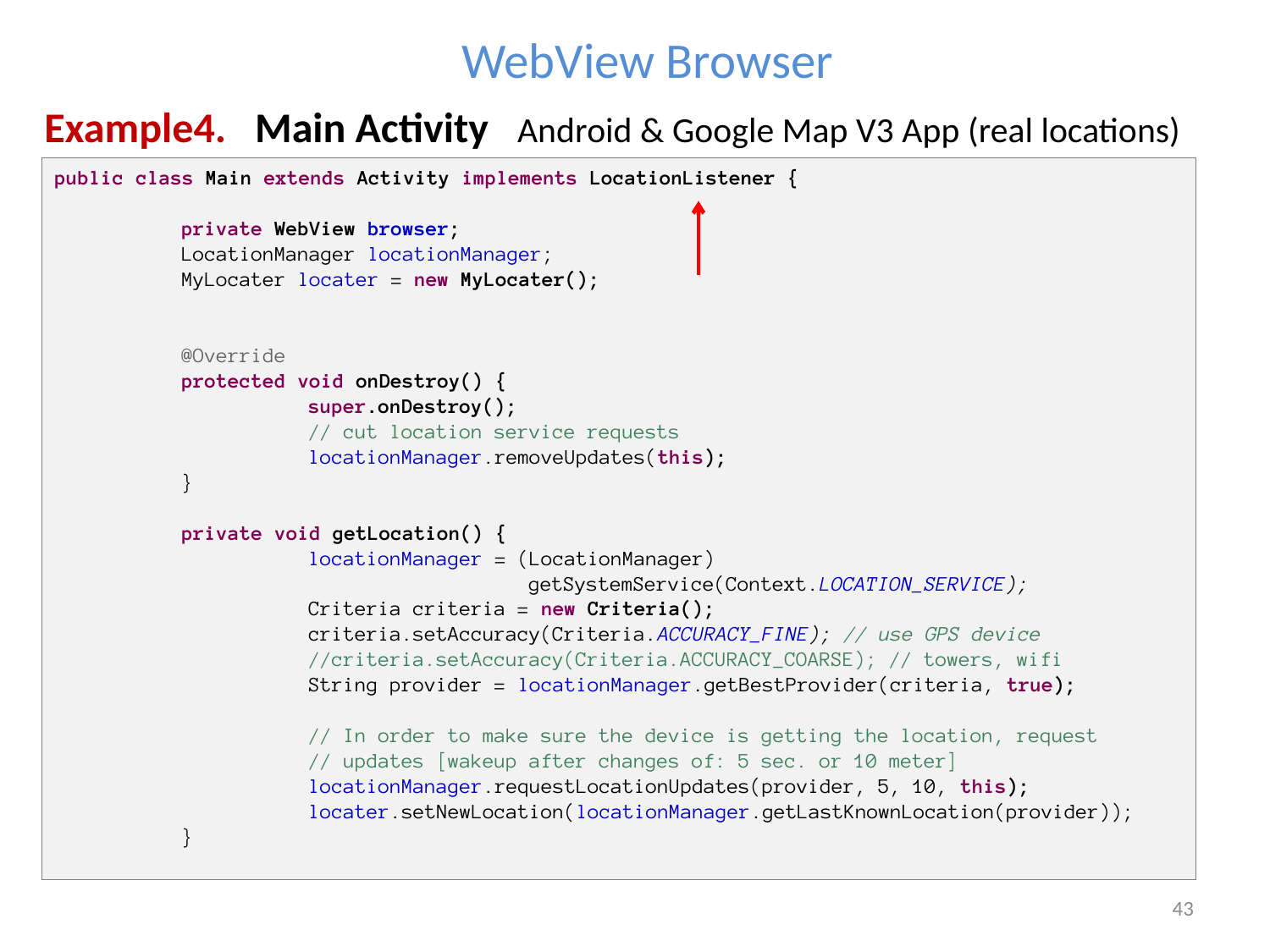

WebView Browser

Example4.   Main Activity   Android & Google Map V3 App (real locations)
public class Main extends Activity implements LocationListener {

	private WebView browser;
	LocationManager locationManager;
    	MyLocater locater = new MyLocater();

	@Override
	protected void onDestroy() {
		super.onDestroy();
		// cut location service requests
		locationManager.removeUpdates(this);
	}

	private void getLocation() {
		locationManager = (LocationManager)
			        getSystemService(Context.LOCATION_SERVICE);
		Criteria criteria = new Criteria();
		criteria.setAccuracy(Criteria.ACCURACY_FINE); // use GPS device
		//criteria.setAccuracy(Criteria.ACCURACY_COARSE); // towers, wifi
		String provider = locationManager.getBestProvider(criteria, true);

		// In order to make sure the device is getting the location, request
		// updates [wakeup after changes of: 5 sec. or 10 meter]
		locationManager.requestLocationUpdates(provider, 5, 10, this);
		locater.setNewLocation(locationManager.getLastKnownLocation(provider));
	}

43